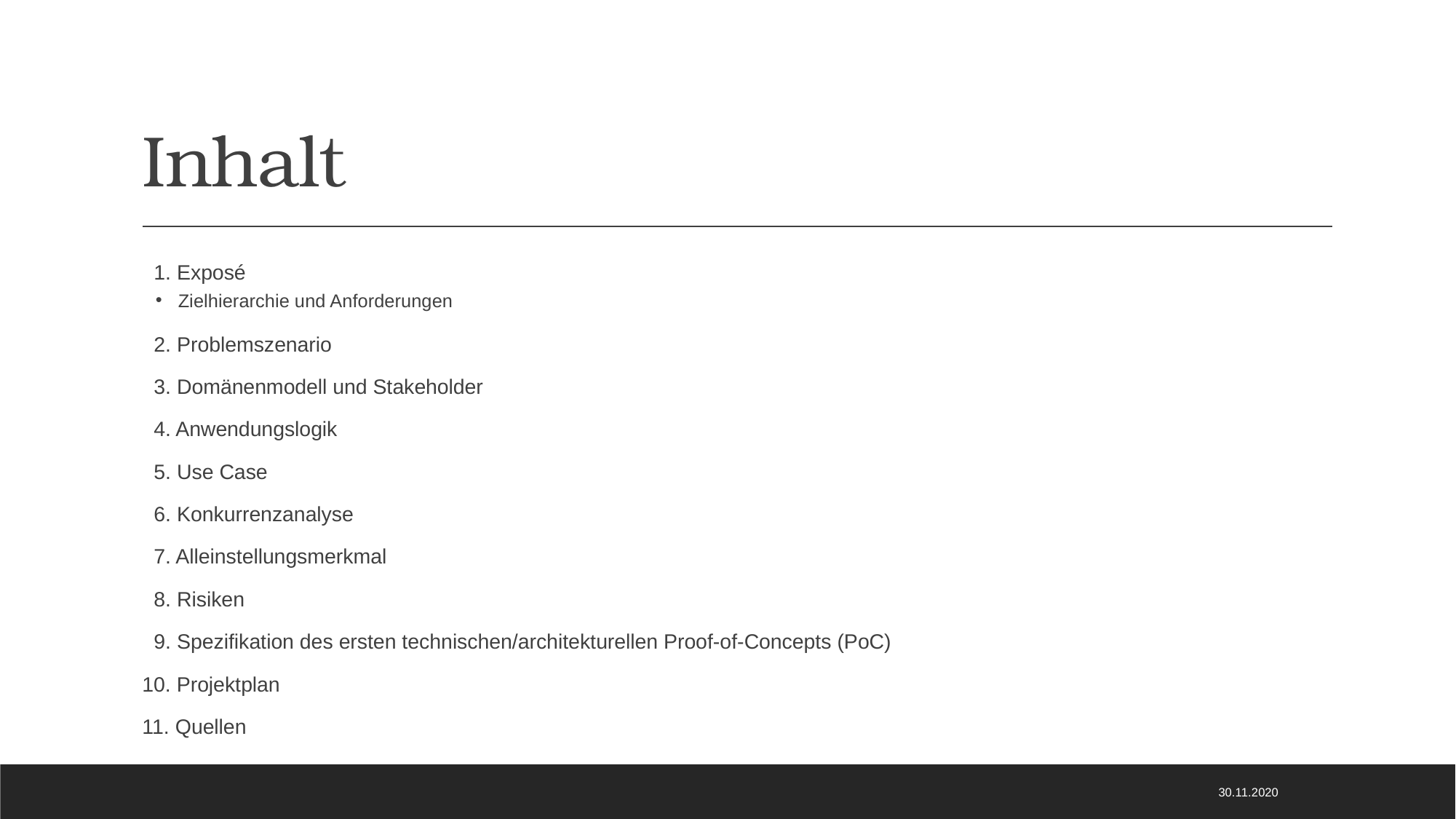

# Inhalt
  1. Exposé
Zielhierarchie und Anforderungen
  2. Problemszenario
  3. Domänenmodell und Stakeholder
  4. Anwendungslogik
  5. Use Case
  6. Konkurrenzanalyse
  7. Alleinstellungsmerkmal
  8. Risiken
  9. Spezifikation des ersten technischen/architekturellen Proof-of-Concepts (PoC)
10. Projektplan
11. Quellen
30.11.2020